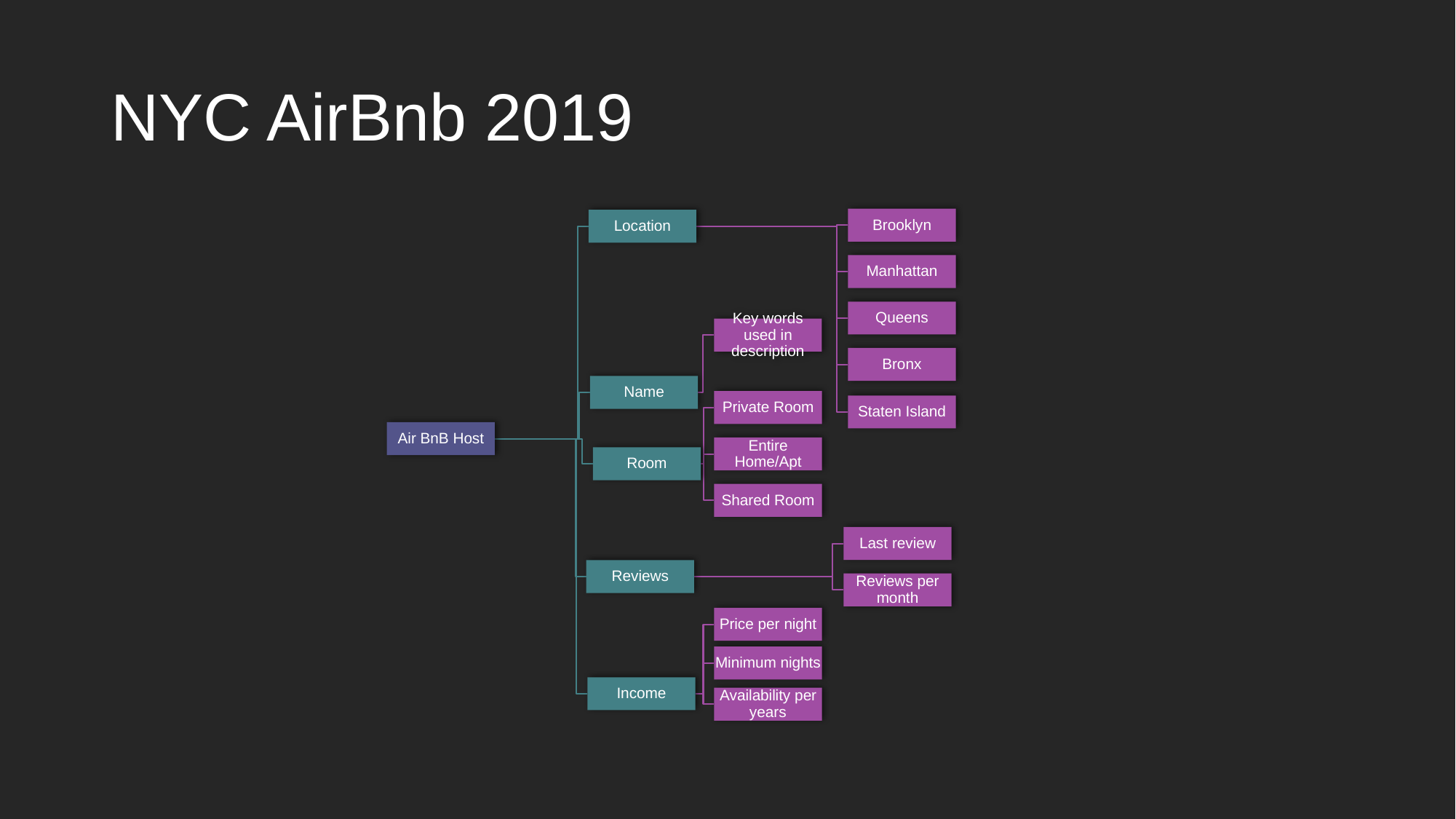

# NYC AirBnb 2019
Air BnB Host
Location
Brooklyn
Manhattan
Queens
Bronx
Staten Island
Name
Key words used in description
Room
Private Room
Entire Home/Apt
Shared Room
Reviews
Last review
Reviews per month
Income
Price per night
Minimum nights
Availability per years